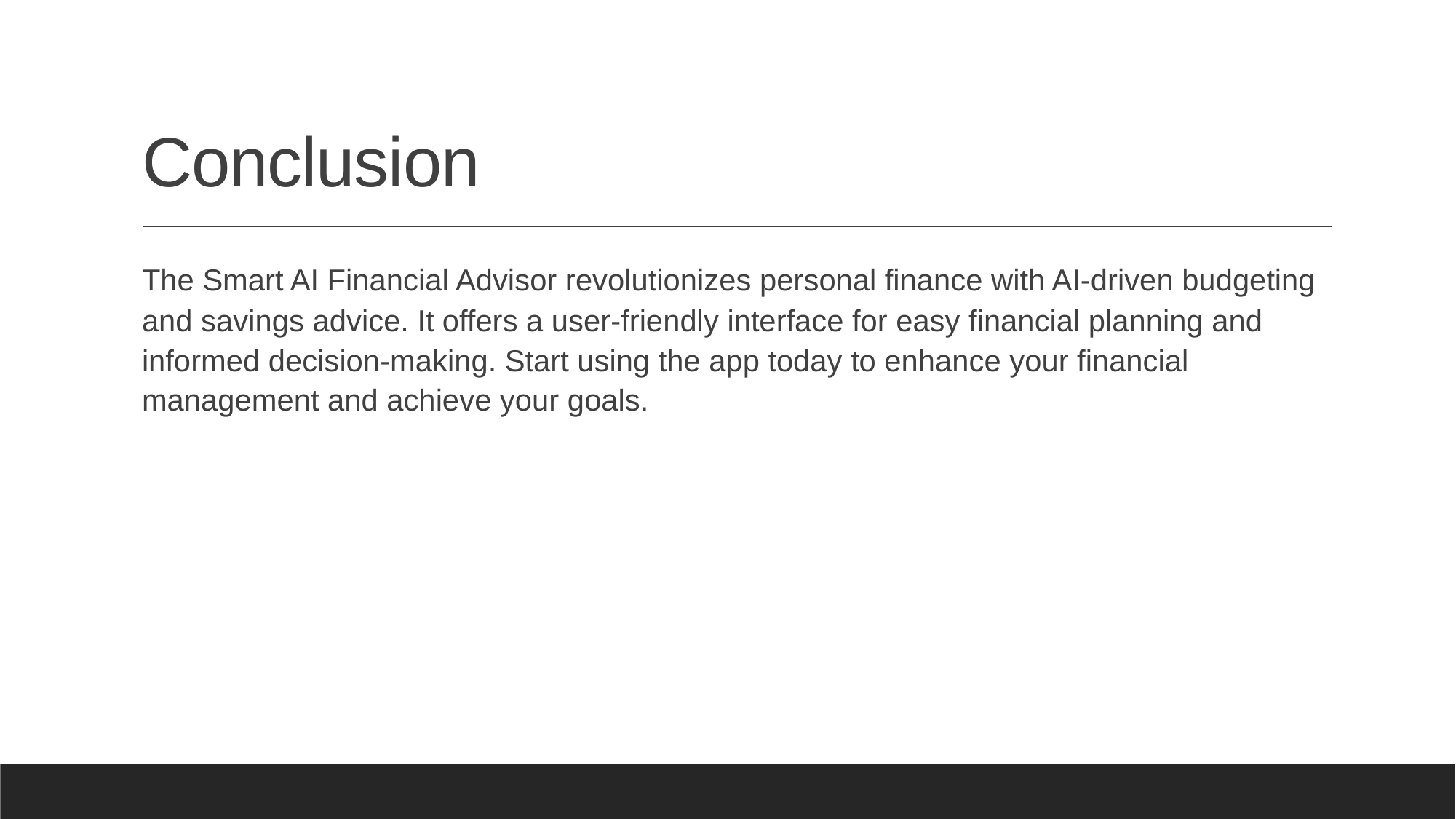

# Conclusion
The Smart AI Financial Advisor revolutionizes personal finance with AI-driven budgeting and savings advice. It offers a user-friendly interface for easy financial planning and informed decision-making. Start using the app today to enhance your financial management and achieve your goals.